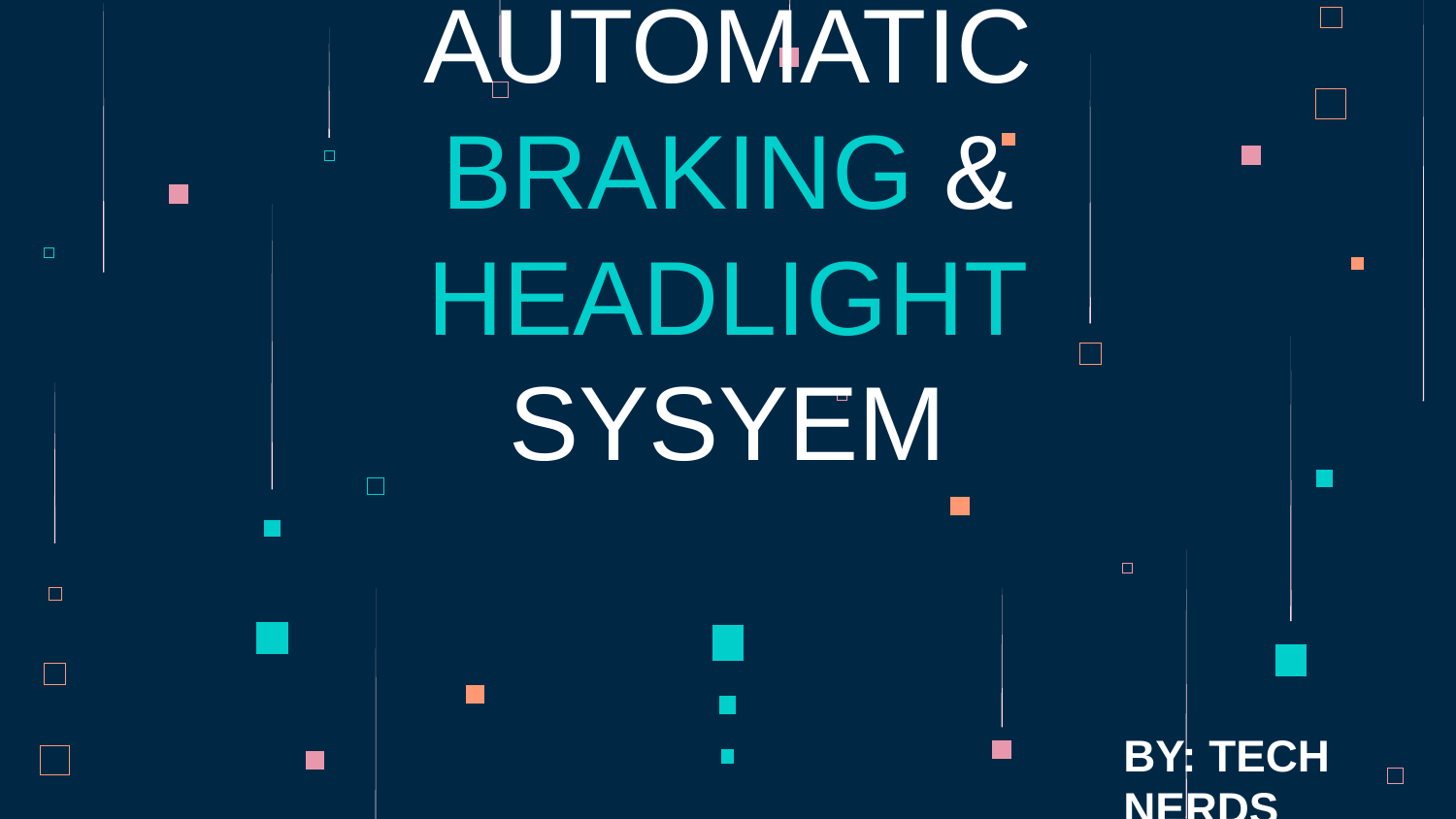

# AUTOMATIC BRAKING & HEADLIGHT SYSYEM

BY: TECH NERDS